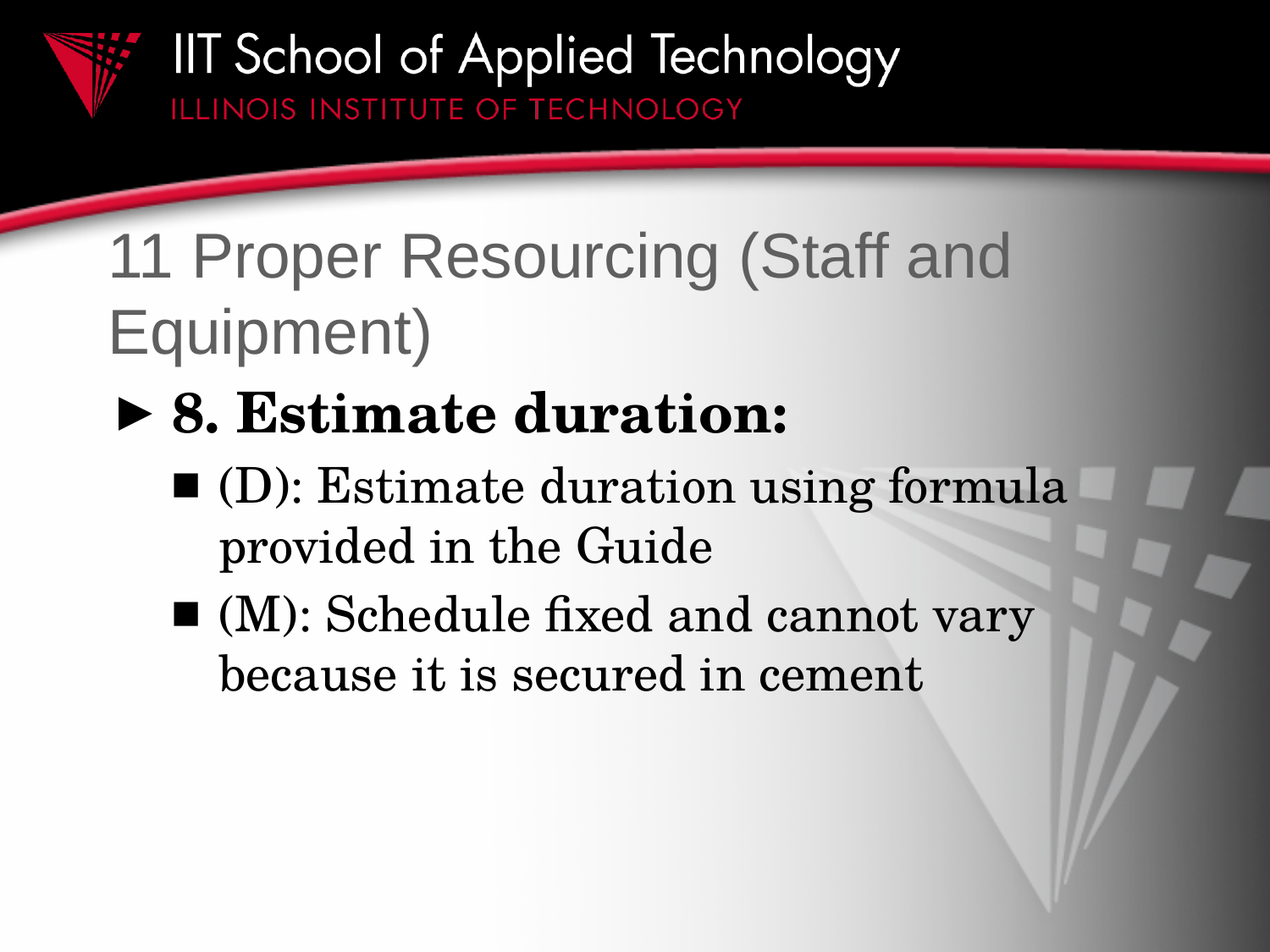

# 11 Proper Resourcing (Staff and Equipment)
8. Estimate duration:
(D): Estimate duration using formula provided in the Guide
(M): Schedule fixed and cannot vary because it is secured in cement